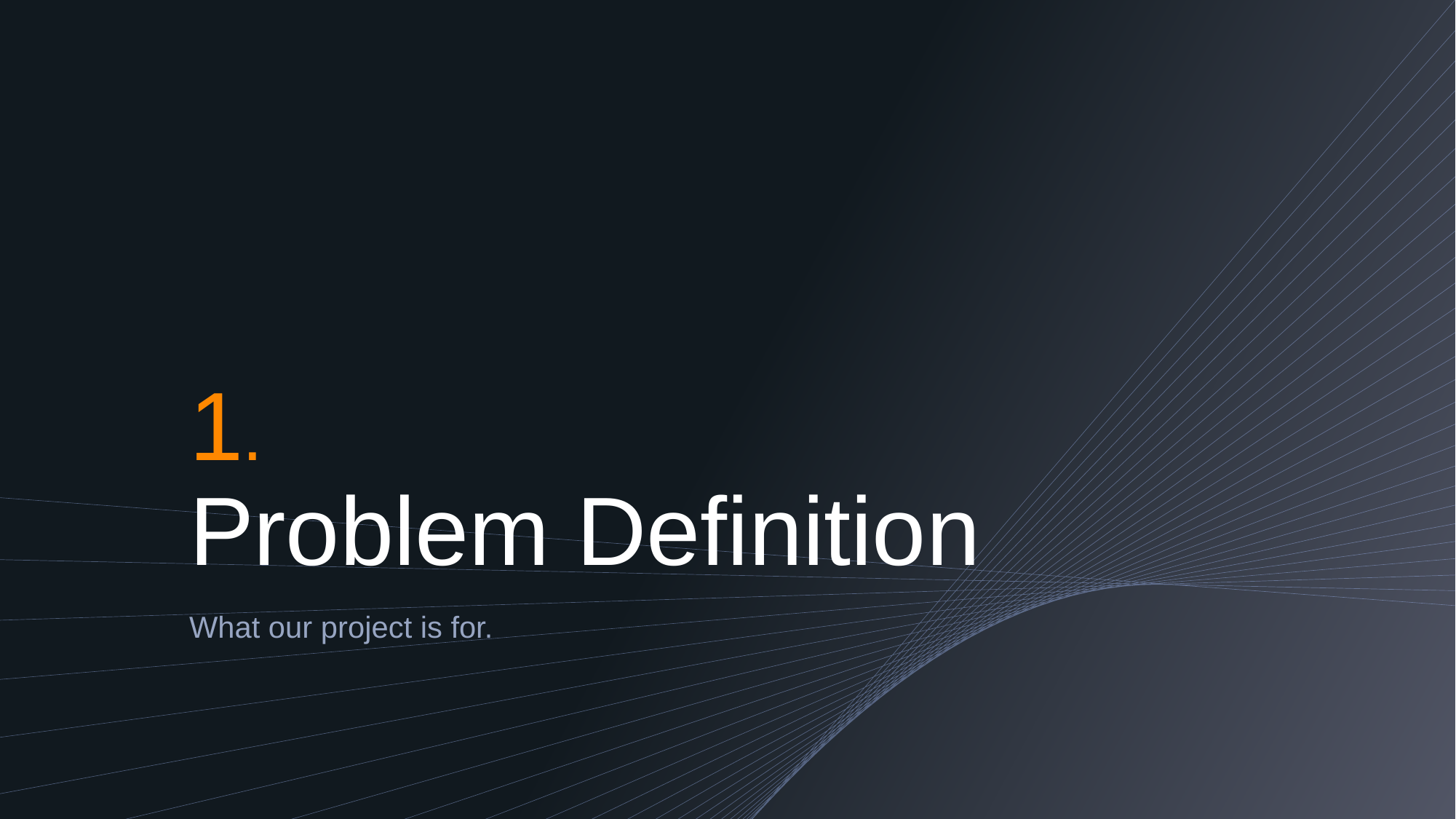

# 1. Problem Definition
What our project is for.